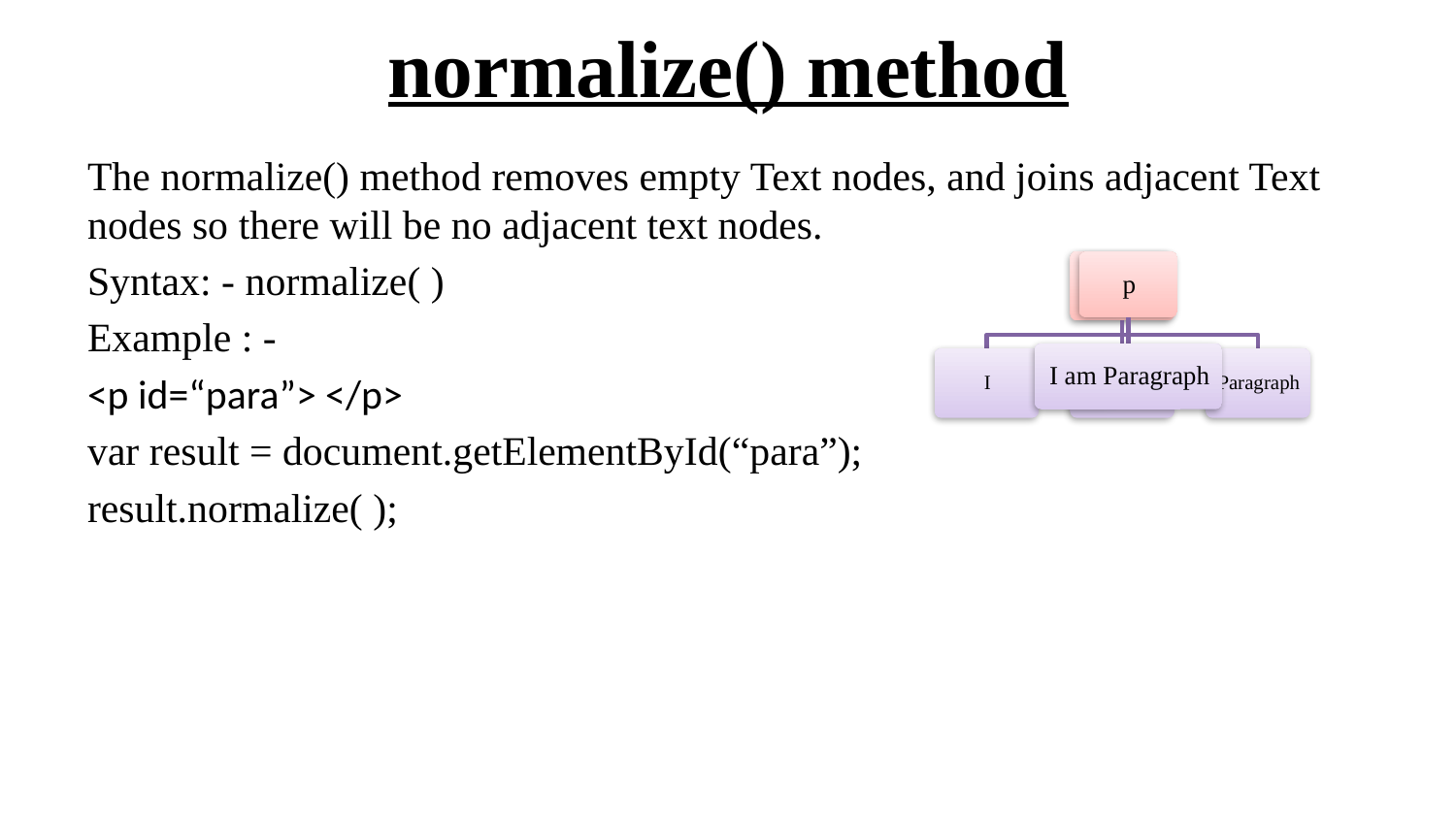

# normalize() method
The normalize() method removes empty Text nodes, and joins adjacent Text nodes so there will be no adjacent text nodes.
Syntax: - normalize( )
Example : -
<p id=“para”> </p>
var result = document.getElementById(“para”);
result.normalize( );

p
I
am
Paragraph
p
I am Paragraph